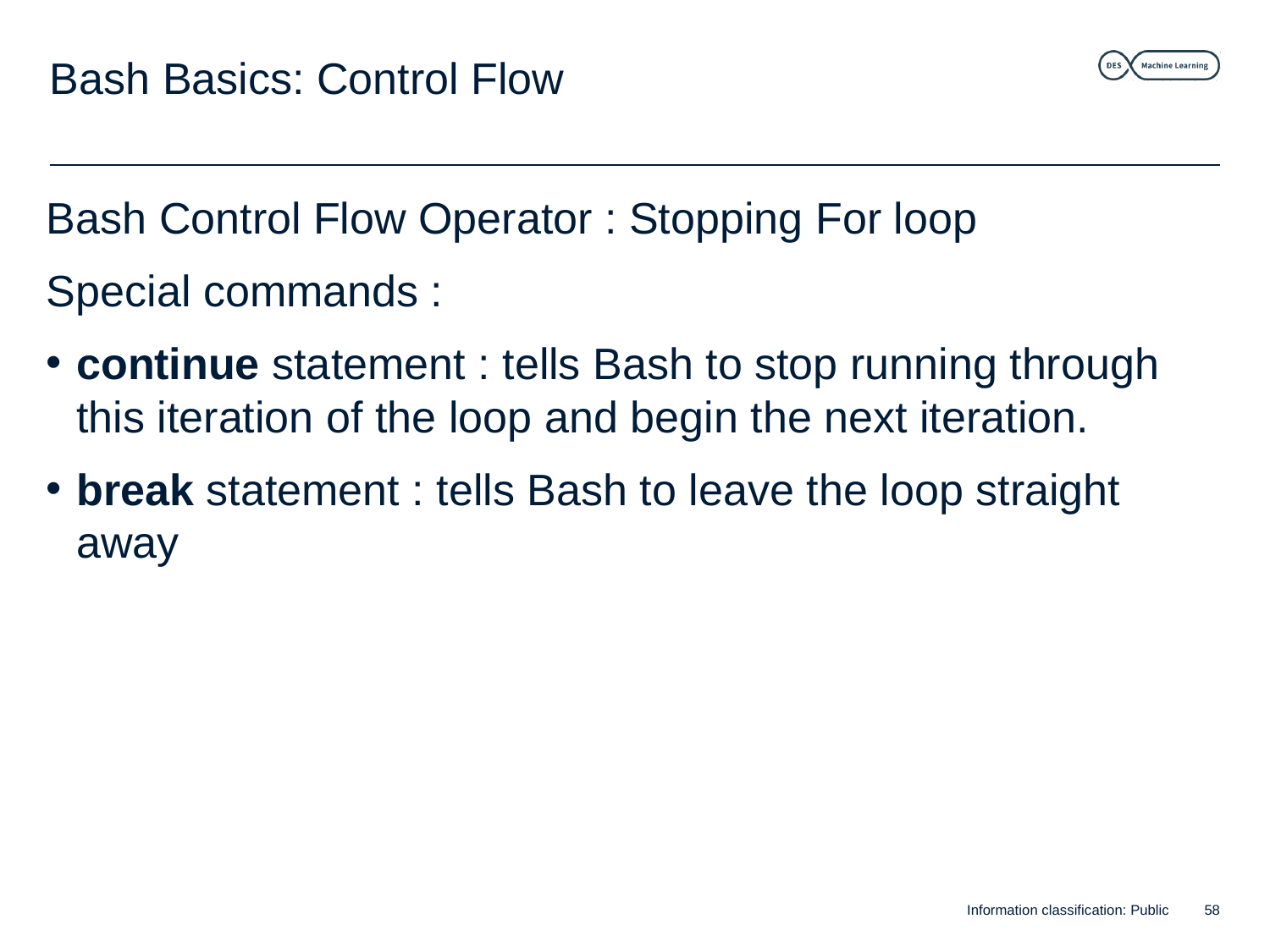

# Bash Basics: Control Flow
Bash Control Flow Operator : Stopping For loop
Special commands :
continue statement : tells Bash to stop running through this iteration of the loop and begin the next iteration.
break statement : tells Bash to leave the loop straight away
Information classification: Public
58